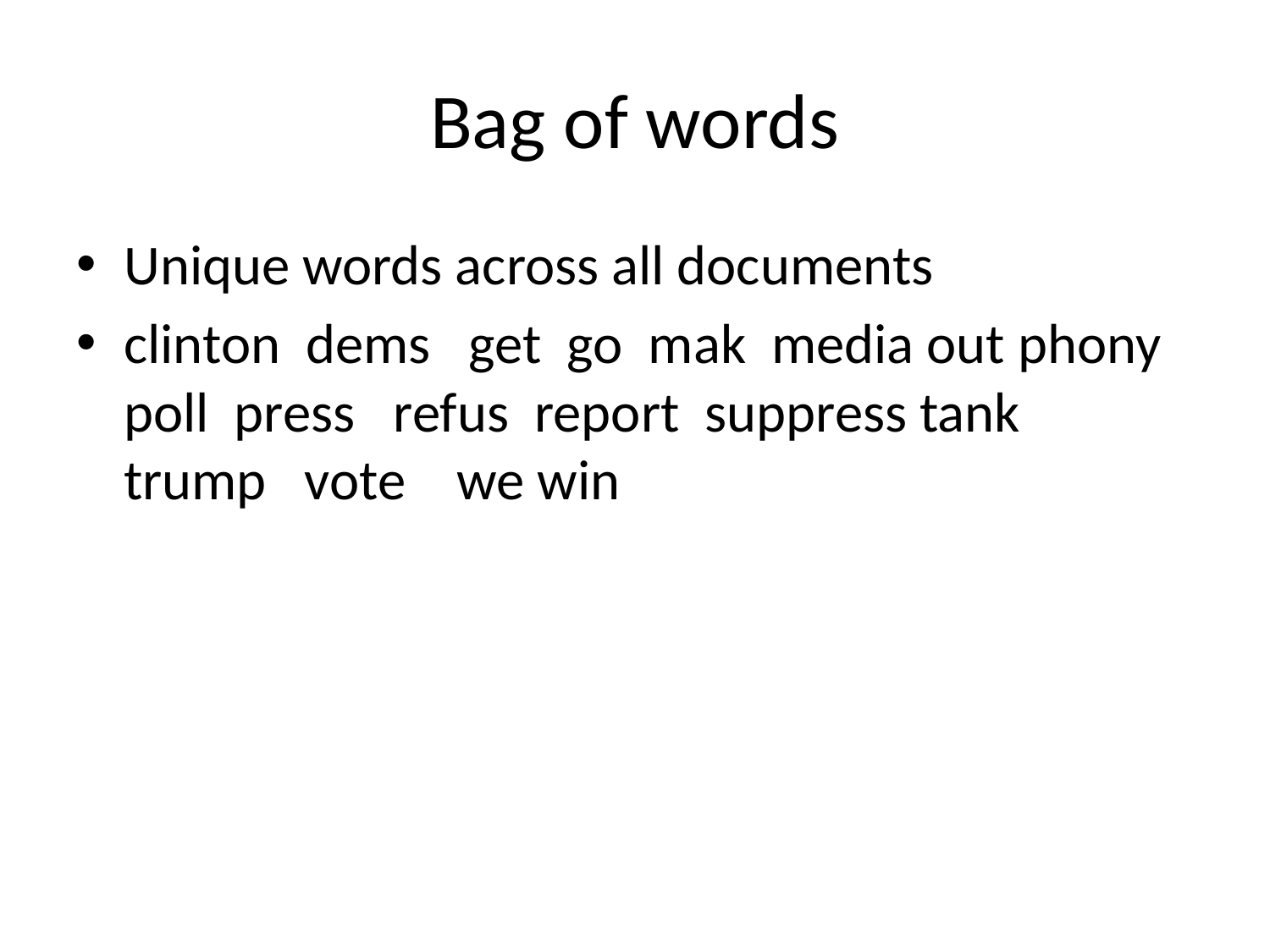

# Bag of words
Unique words across all documents
clinton  dems   get  go  mak  media out phony  poll  press   refus  report  suppress tank   trump   vote    we win